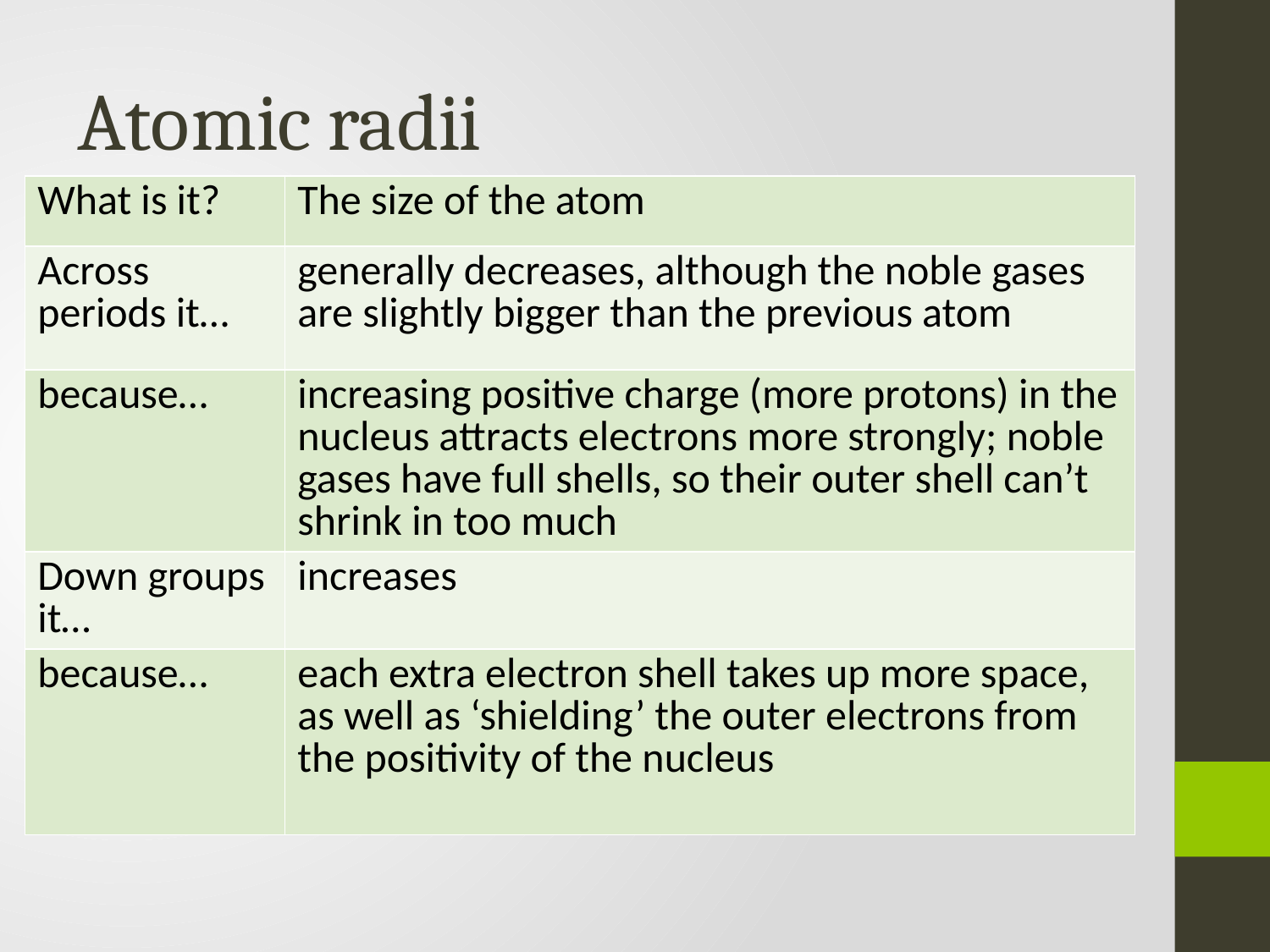

# Atomic radii
| What is it? | The size of the atom |
| --- | --- |
| Across periods it… | generally decreases, although the noble gases are slightly bigger than the previous atom |
| because… | increasing positive charge (more protons) in the nucleus attracts electrons more strongly; noble gases have full shells, so their outer shell can’t shrink in too much |
| Down groups it… | increases |
| because… | each extra electron shell takes up more space, as well as ‘shielding’ the outer electrons from the positivity of the nucleus |